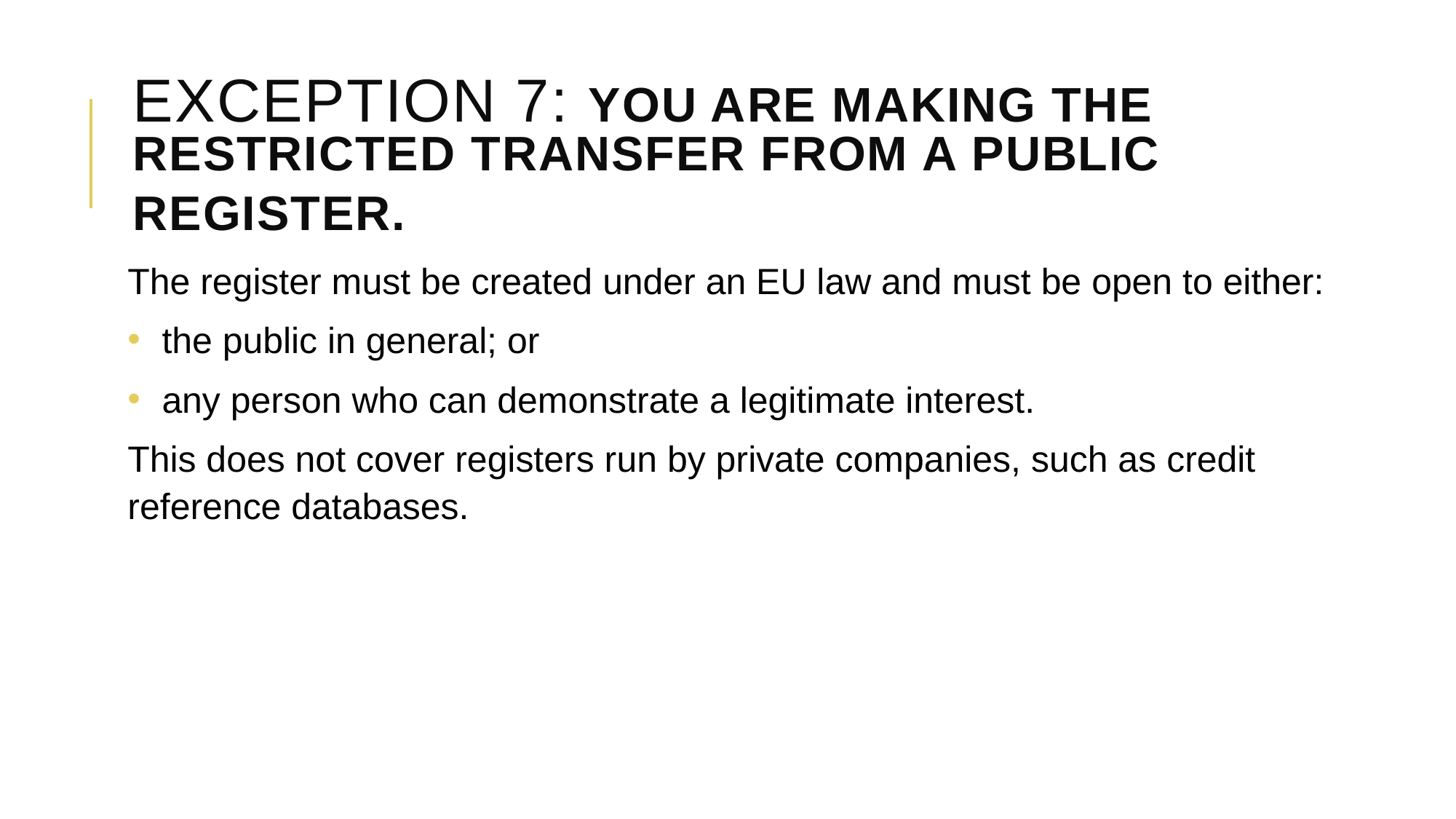

# Exception 7: You are making the restricted transfer from a public register.
The register must be created under an EU law and must be open to either:
the public in general; or
any person who can demonstrate a legitimate interest.
This does not cover registers run by private companies, such as credit reference databases.